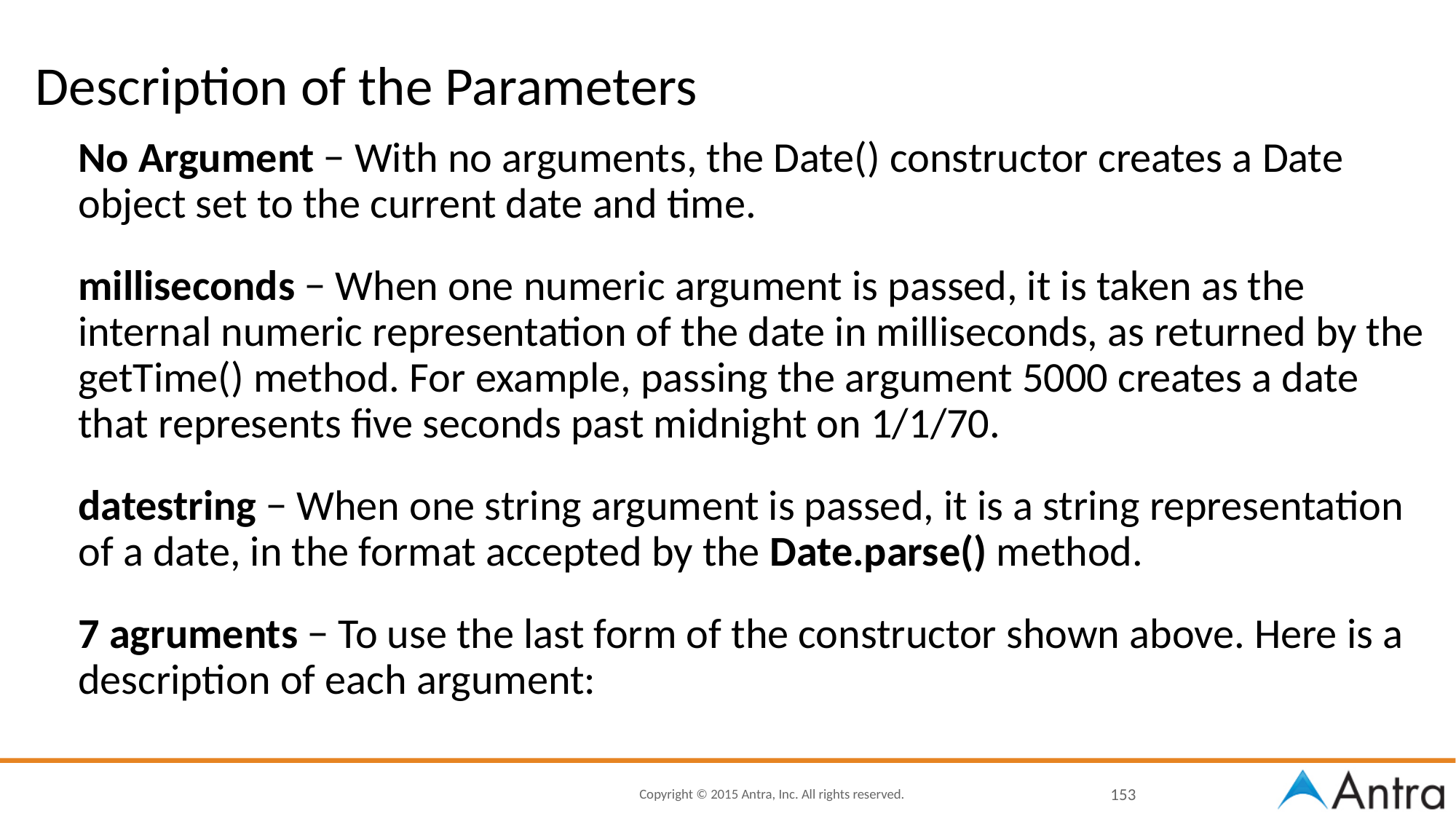

# Description of the Parameters
No Argument − With no arguments, the Date() constructor creates a Date object set to the current date and time.
milliseconds − When one numeric argument is passed, it is taken as the internal numeric representation of the date in milliseconds, as returned by the getTime() method. For example, passing the argument 5000 creates a date that represents five seconds past midnight on 1/1/70.
datestring − When one string argument is passed, it is a string representation of a date, in the format accepted by the Date.parse() method.
7 agruments − To use the last form of the constructor shown above. Here is a description of each argument:

153